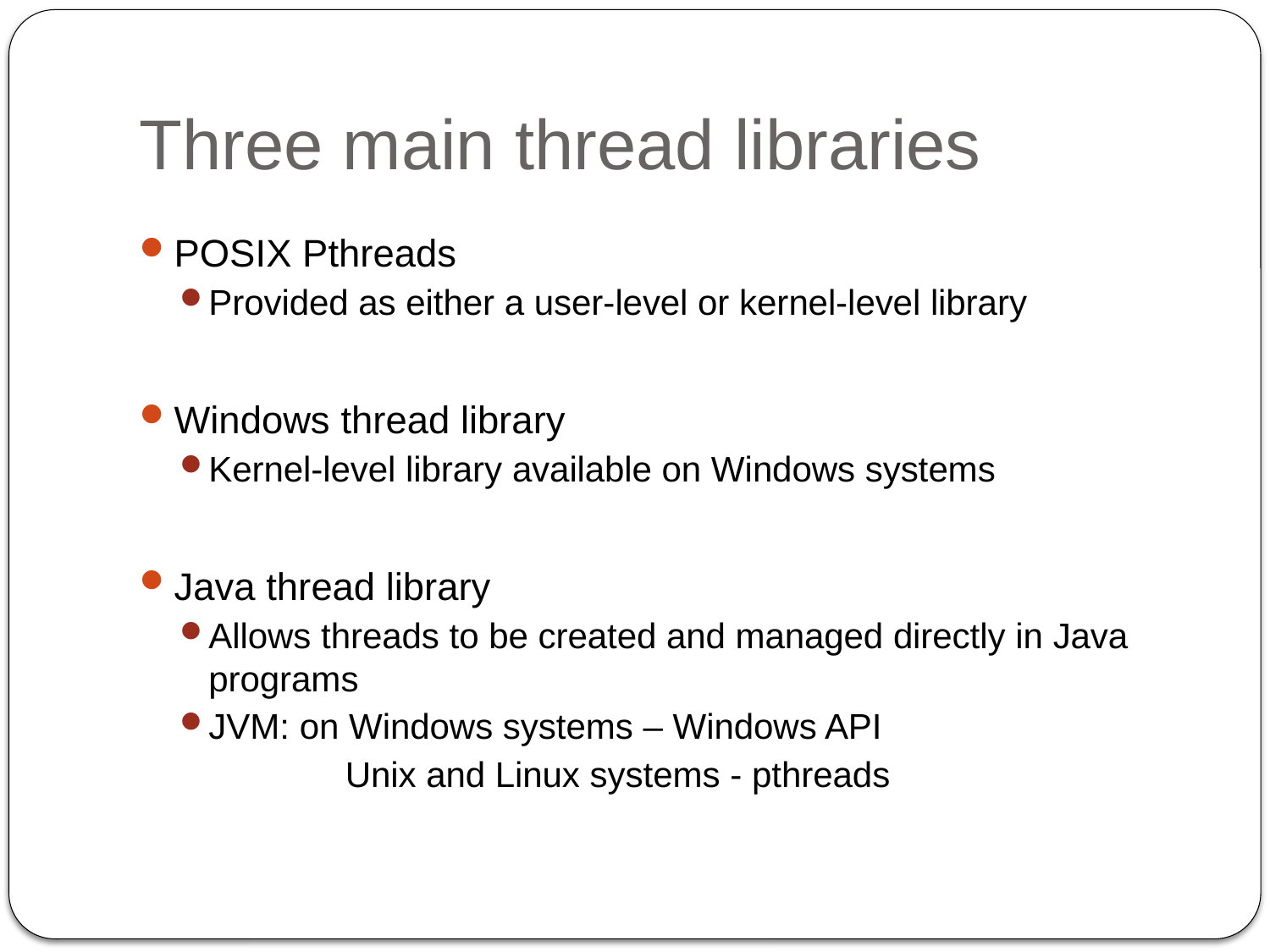

# Three main thread libraries
POSIX Pthreads
Provided as either a user-level or kernel-level library

Windows thread library
Kernel-level library available on Windows systems

Java thread library
Allows threads to be created and managed directly in Java programs
JVM: on Windows systems – Windows API
    Unix and Linux systems - pthreads